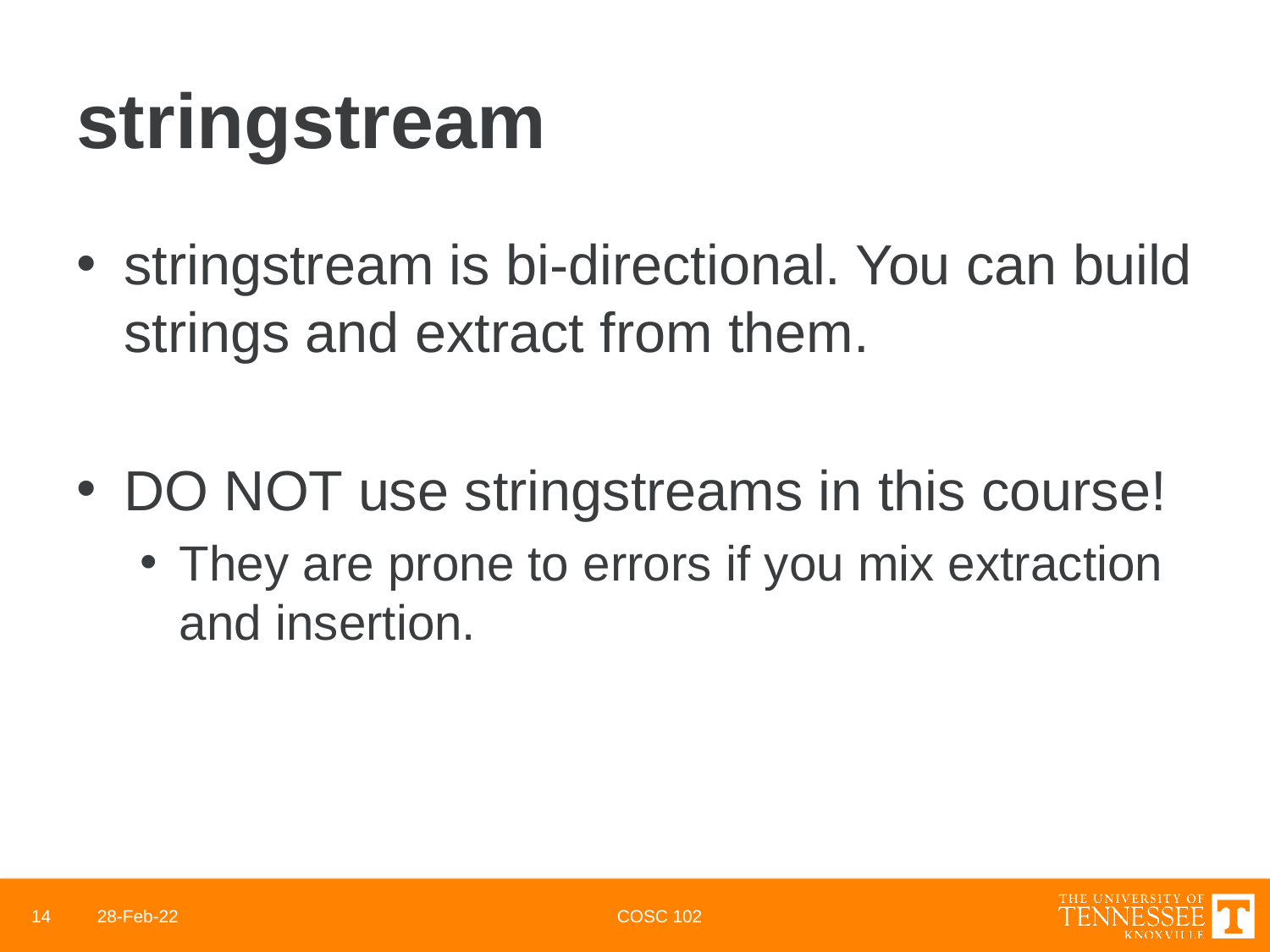

# stringstream
stringstream is bi-directional. You can build strings and extract from them.

DO NOT use stringstreams in this course!
They are prone to errors if you mix extraction and insertion.
14
28-Feb-22
COSC 102